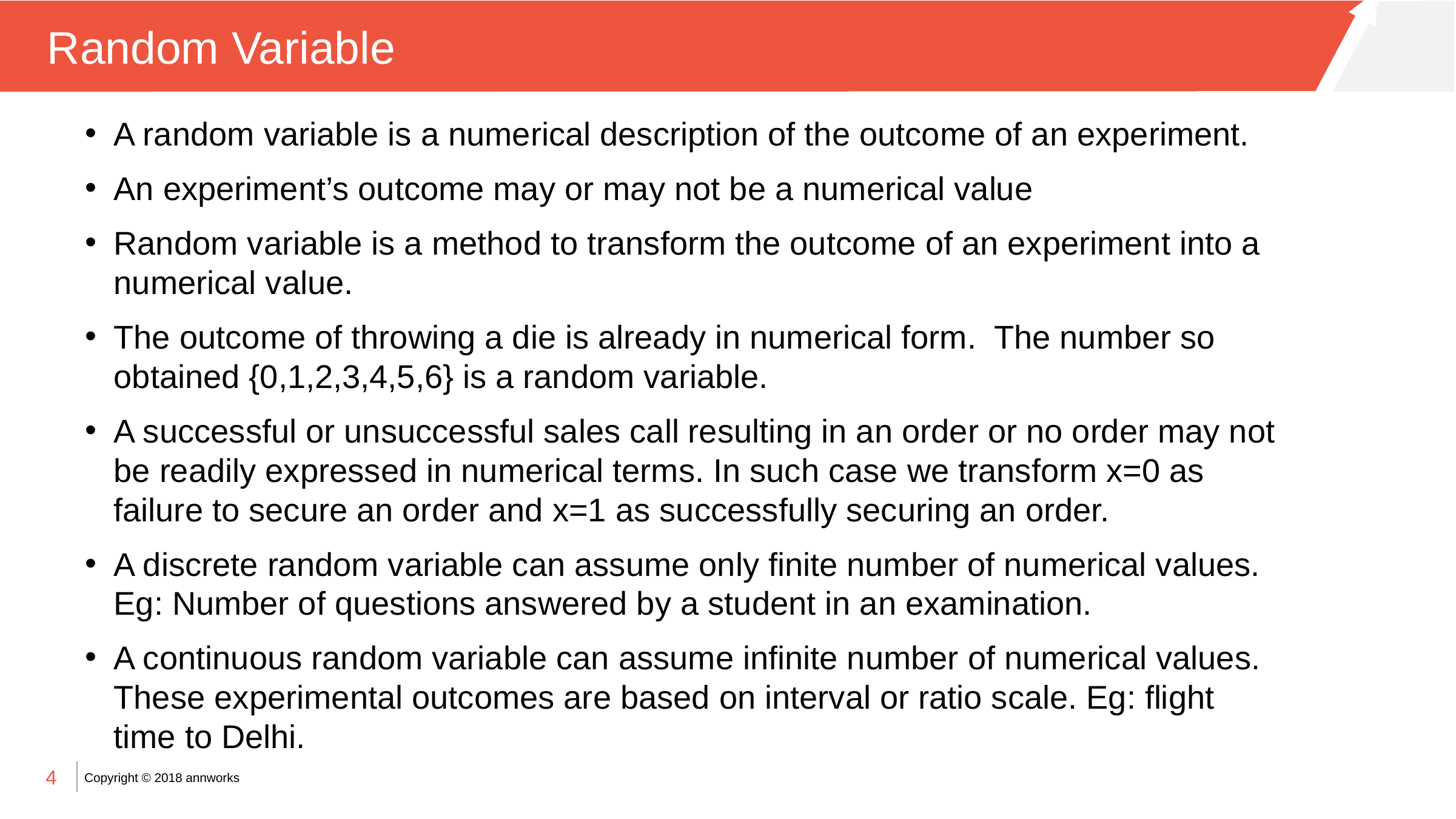

# Random Variable
A random variable is a numerical description of the outcome of an experiment.
An experiment’s outcome may or may not be a numerical value
Random variable is a method to transform the outcome of an experiment into a numerical value.
The outcome of throwing a die is already in numerical form.  The number so obtained {0,1,2,3,4,5,6} is a random variable.
A successful or unsuccessful sales call resulting in an order or no order may not be readily expressed in numerical terms. In such case we transform x=0 as failure to secure an order and x=1 as successfully securing an order.
A discrete random variable can assume only finite number of numerical values. Eg: Number of questions answered by a student in an examination.
A continuous random variable can assume infinite number of numerical values. These experimental outcomes are based on interval or ratio scale. Eg: flight time to Delhi.
4